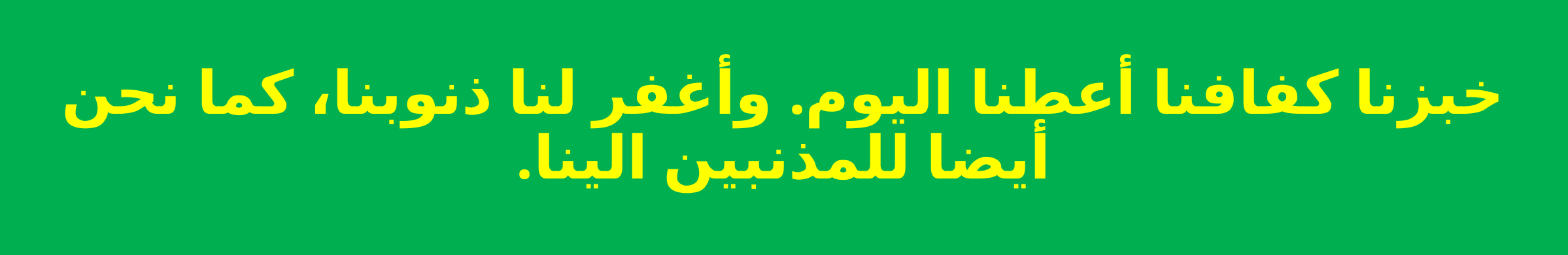

خبزنا كفافنا أعطنا اليوم. وأغفر لنا ذنوبنا، كما نحن أيضا للمذنبين الينا.